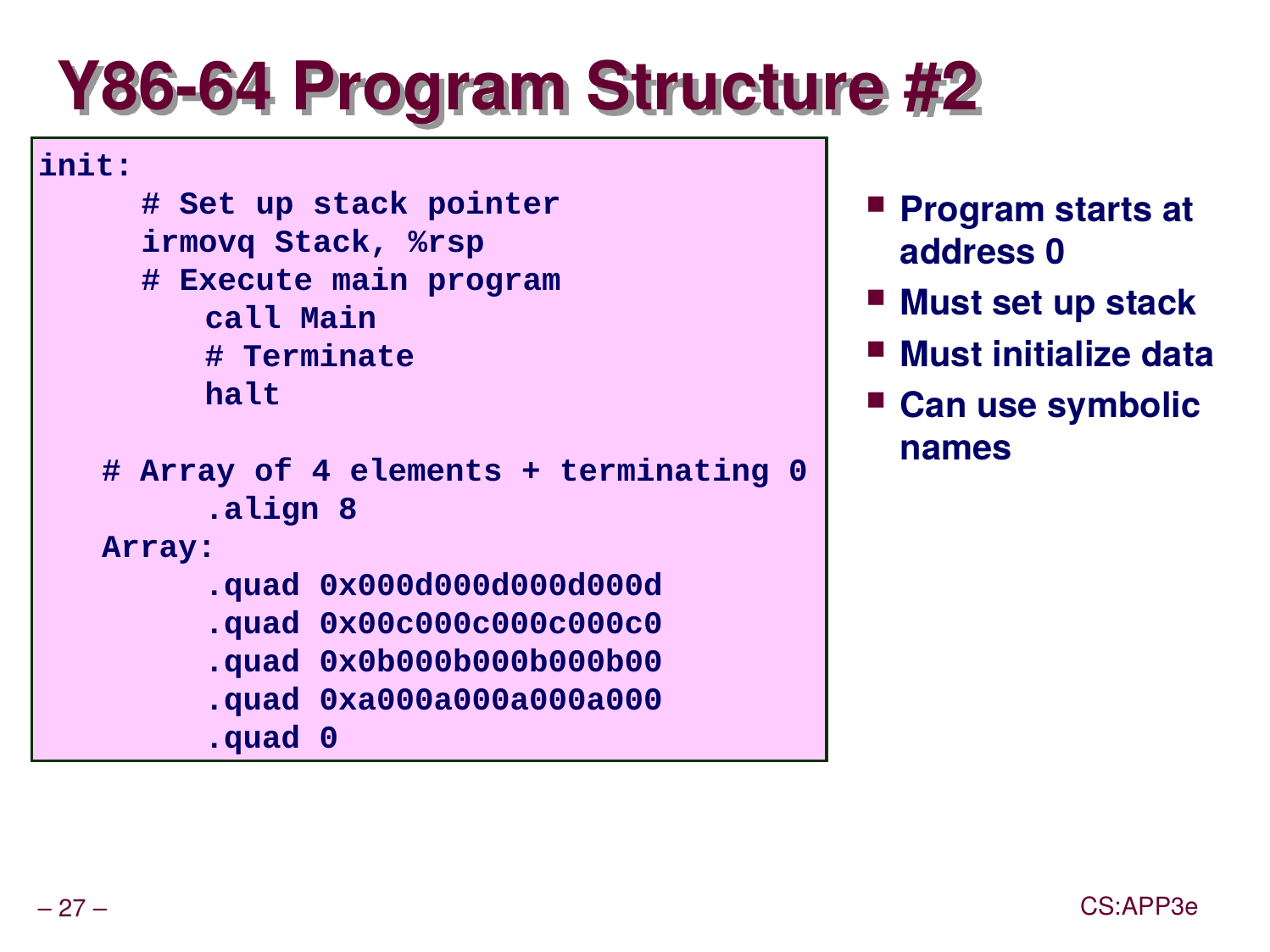

# Y86-64 Program Structure #2
init:
	# Set up stack pointer
	irmovq Stack, %rsp
	# Execute main program
	call Main
	# Terminate
	halt

# Array of 4 elements + terminating 0
	.align 8
Array:
	.quad 0x000d000d000d000d
	.quad 0x00c000c000c000c0
    	.quad 0x0b000b000b000b00
	.quad 0xa000a000a000a000
 	.quad 0
Program starts at address 0
Must set up stack
Must initialize data
Can use symbolic names